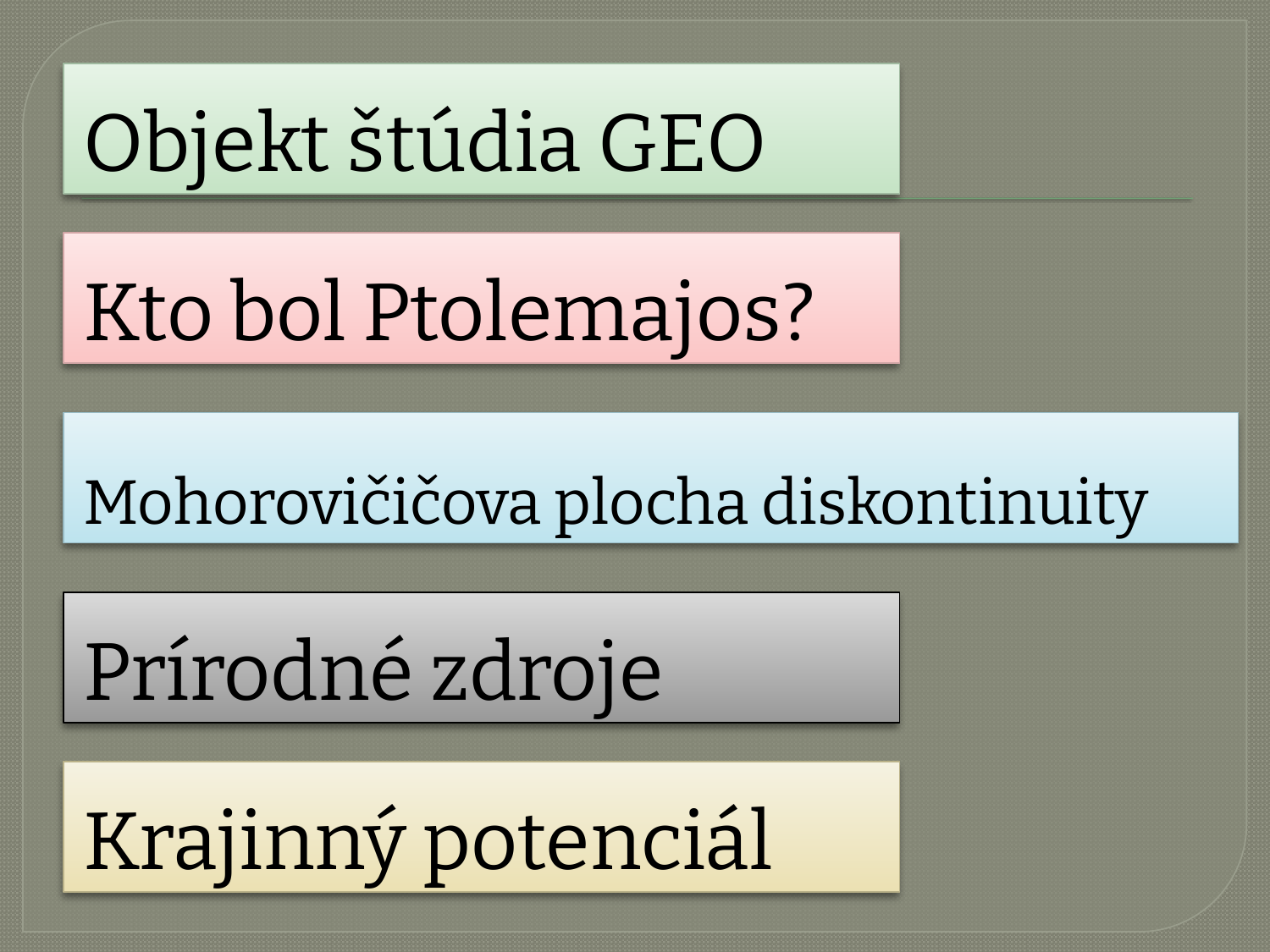

# Objekt štúdia GEO

Kto bol Ptolemajos?
Mohorovičičova plocha diskontinuity
Prírodné zdroje
Krajinný potenciál